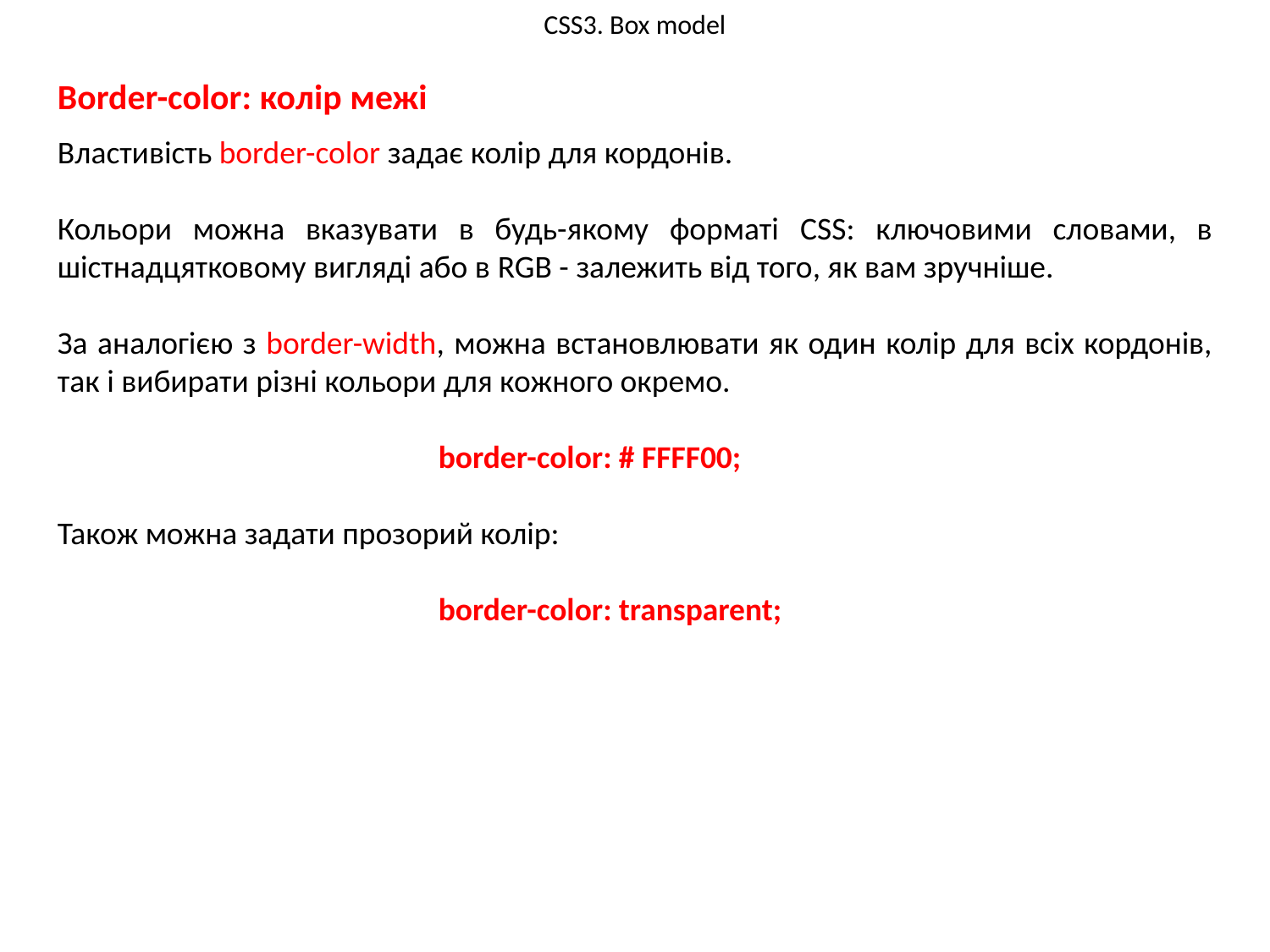

# CSS3. Box model
Border-color: колір межі
Властивість border-color задає колір для кордонів.

Кольори можна вказувати в будь-якому форматі CSS: ключовими словами, в шістнадцятковому вигляді або в RGB - залежить від того, як вам зручніше.

За аналогією з border-width, можна встановлювати як один колір для всіх кордонів, так і вибирати різні кольори для кожного окремо.

			border-color: # FFFF00;

Також можна задати прозорий колір:

			border-color: transparent;